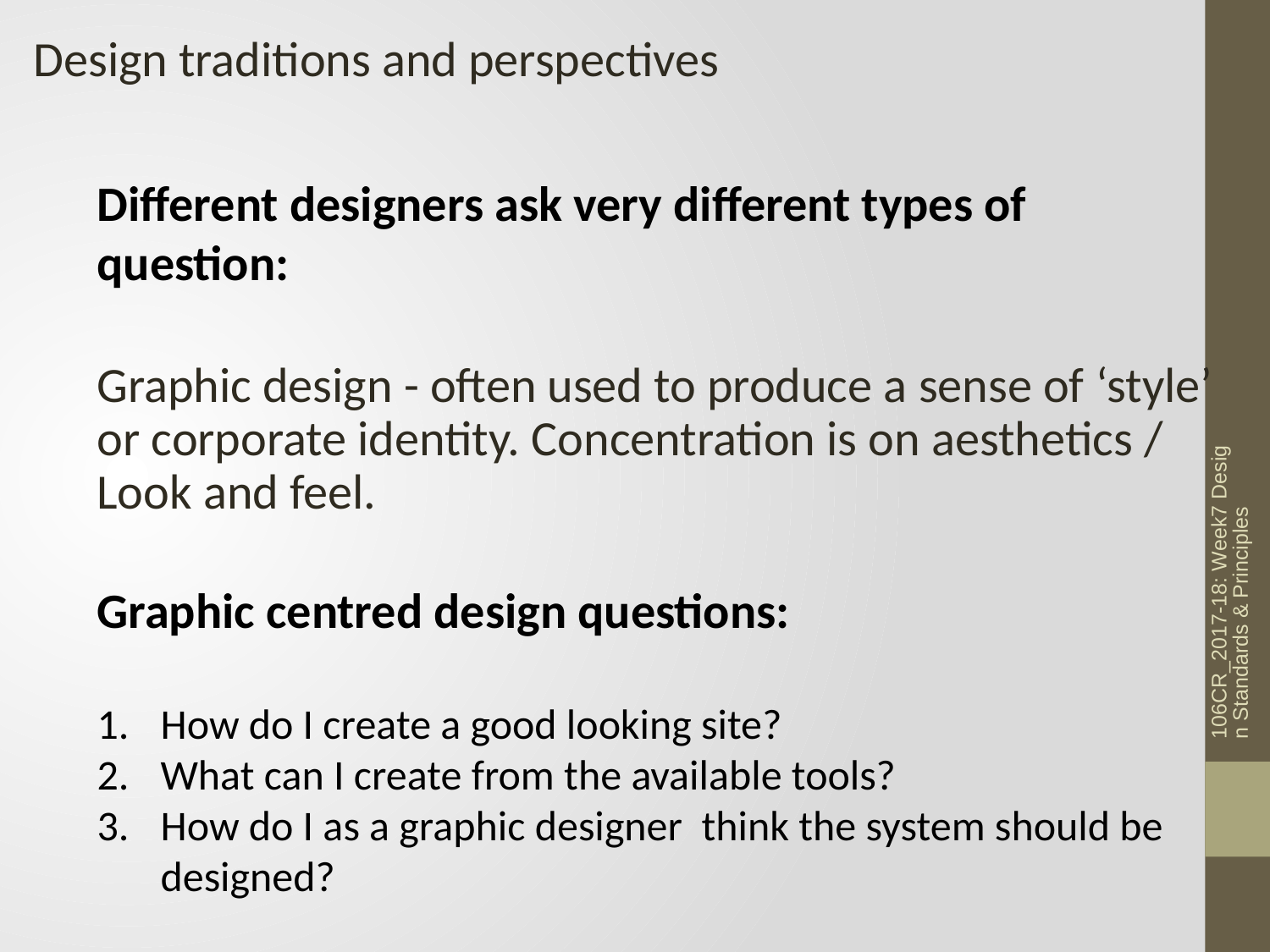

Design traditions and perspectives

	Different designers ask very different types of question:
	Graphic design - often used to produce a sense of ‘style’ or corporate identity. Concentration is on aesthetics / Look and feel.

	Graphic centred design questions:

How do I create a good looking site?
What can I create from the available tools?
How do I as a graphic designer  think the system should be designed?

106CR_2017-18: Week7 Design Standards & Principles